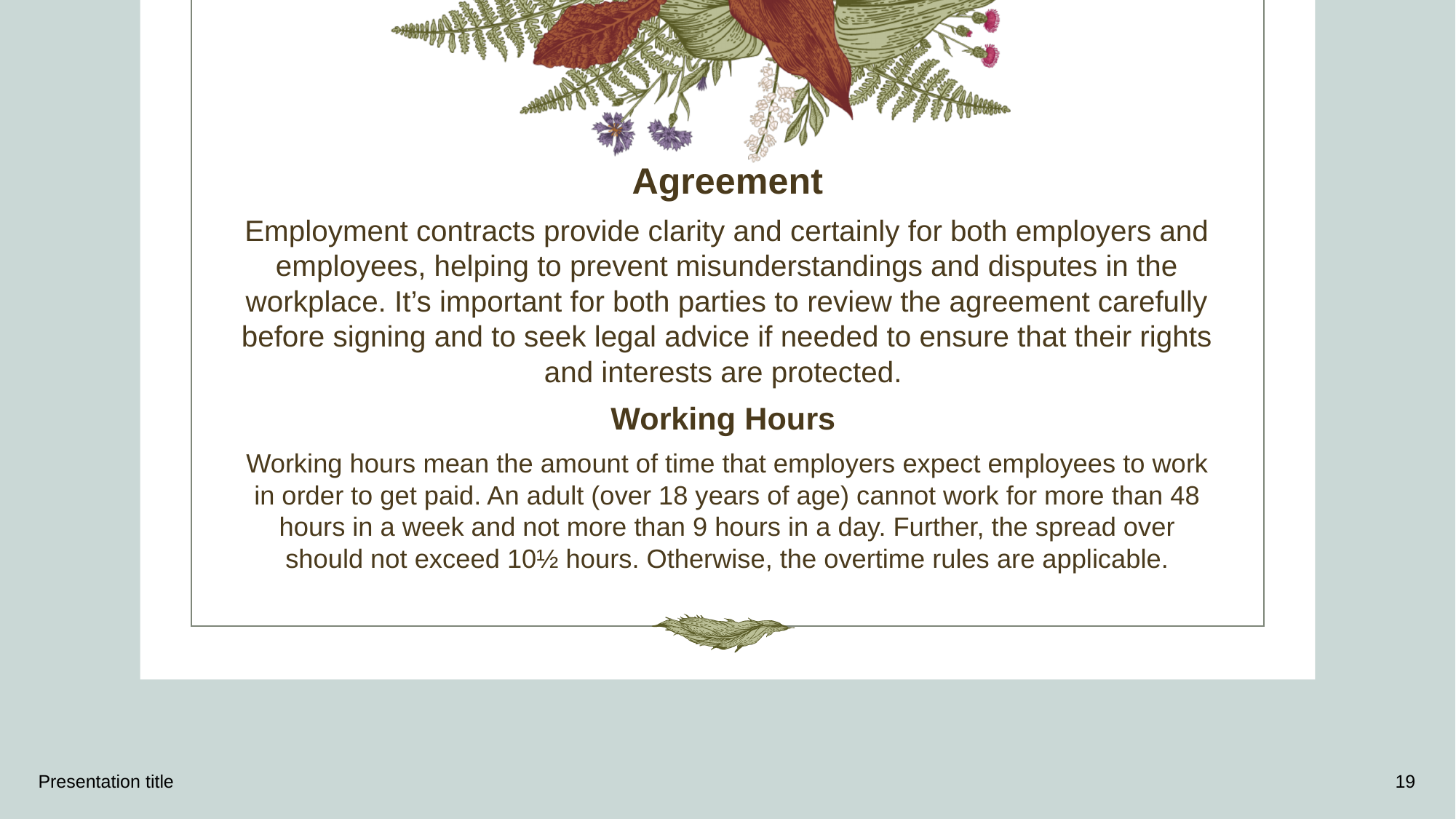

Agreement
Employment contracts provide clarity and certainly for both employers and employees, helping to prevent misunderstandings and disputes in the workplace. It’s important for both parties to review the agreement carefully before signing and to seek legal advice if needed to ensure that their rights and interests are protected.
Working Hours
Working hours mean the amount of time that employers expect employees to work in order to get paid. An adult (over 18 years of age) cannot work for more than 48 hours in a week and not more than 9 hours in a day. Further, the spread over should not exceed 10½ hours. Otherwise, the overtime rules are applicable.

#
Presentation title
19